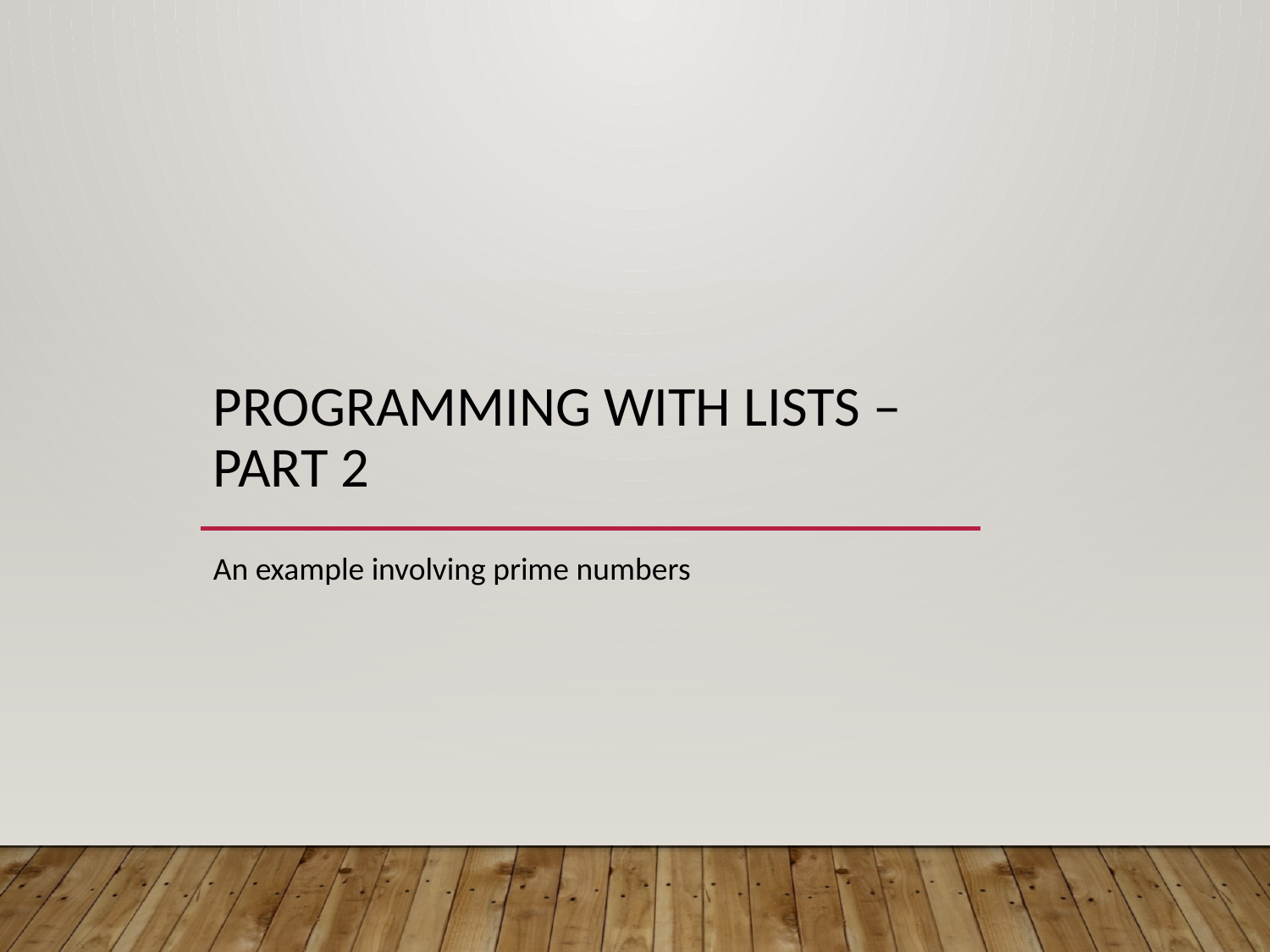

# Programming with lists – part 2
An example involving prime numbers